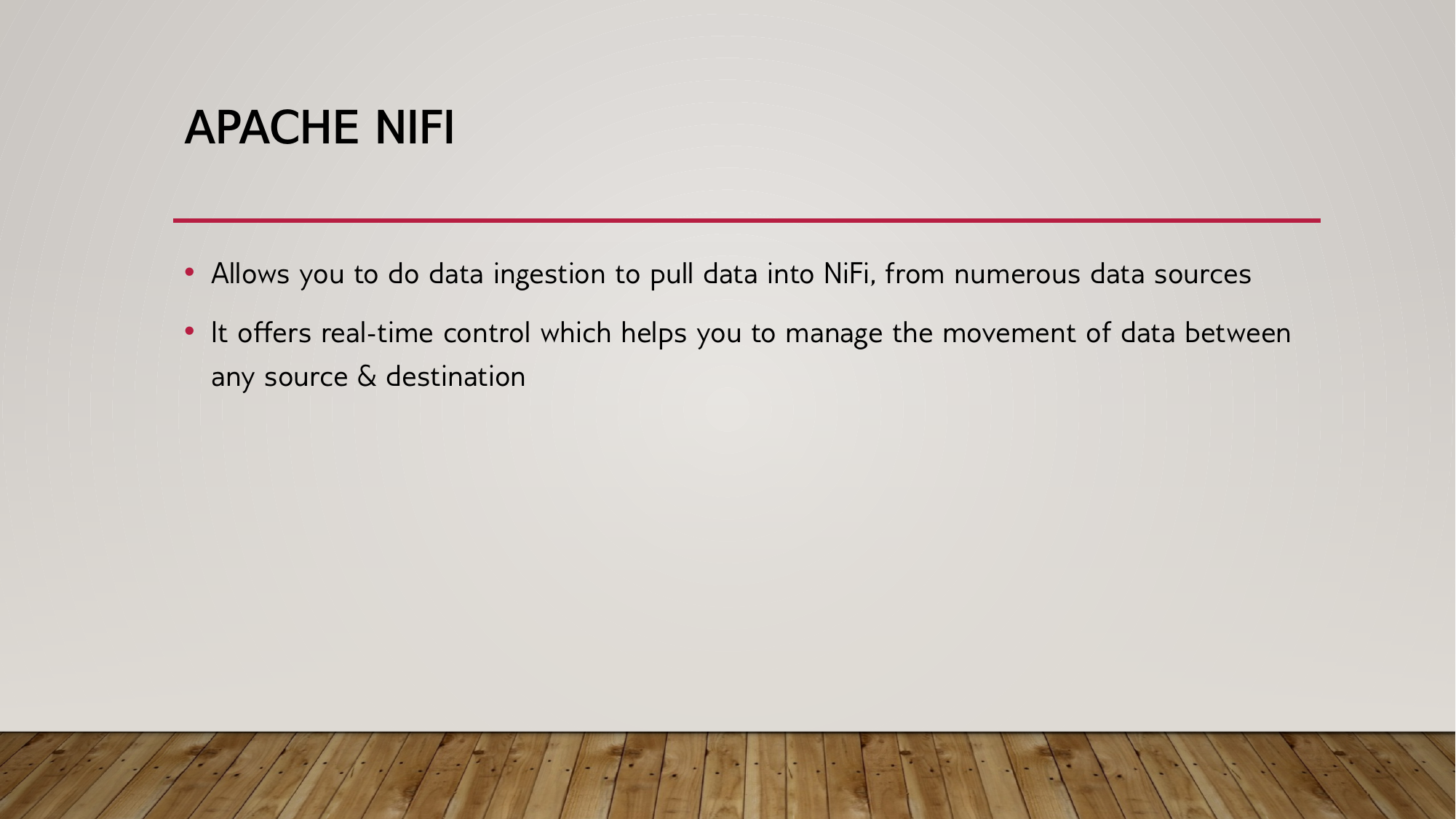

# Apache NIfi
Allows you to do data ingestion to pull data into NiFi, from numerous data sources
It offers real-time control which helps you to manage the movement of data between any source & destination